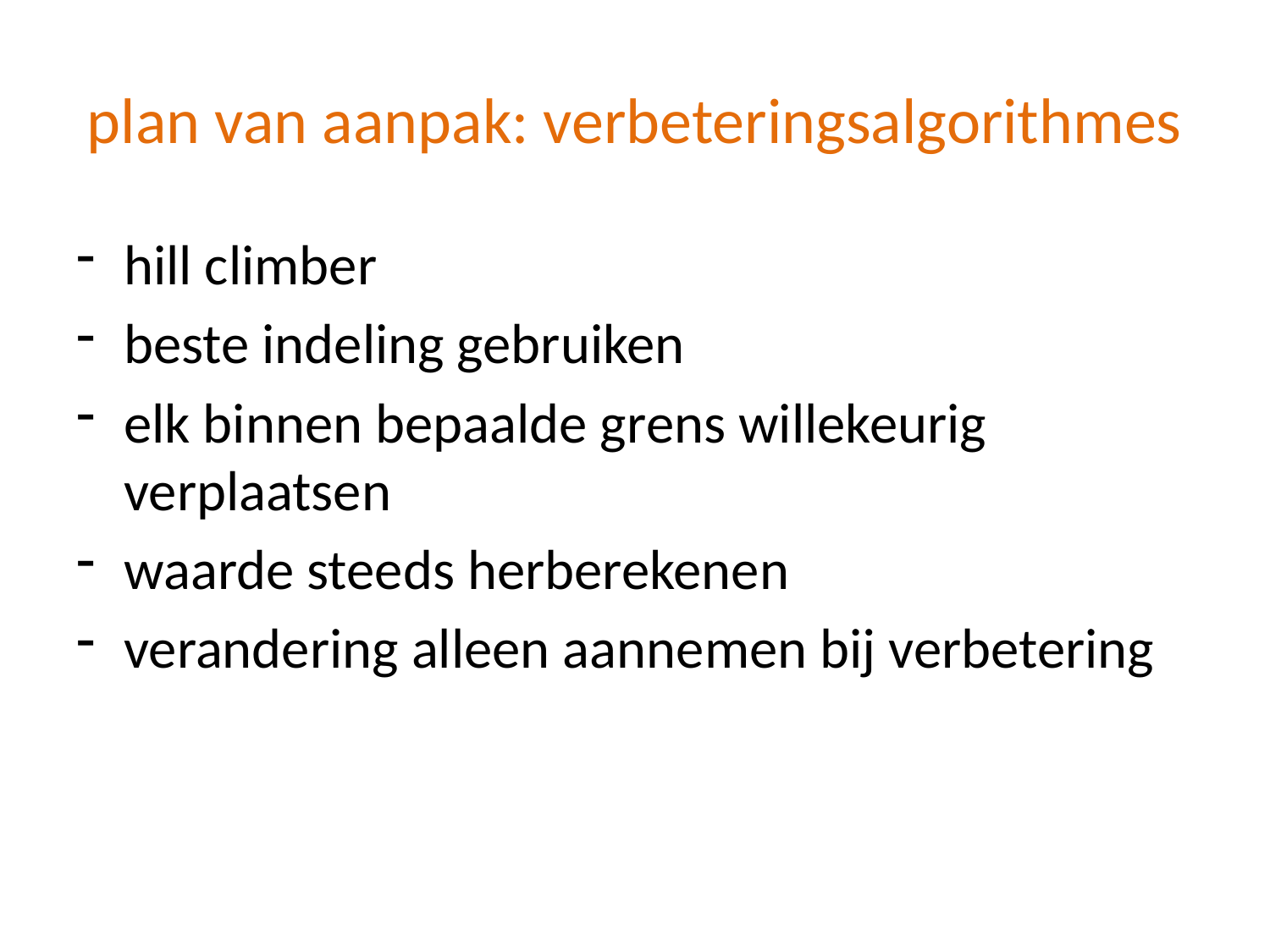

# plan van aanpak: verbeteringsalgorithmes
hill climber
beste indeling gebruiken
elk binnen bepaalde grens willekeurig verplaatsen
waarde steeds herberekenen
verandering alleen aannemen bij verbetering